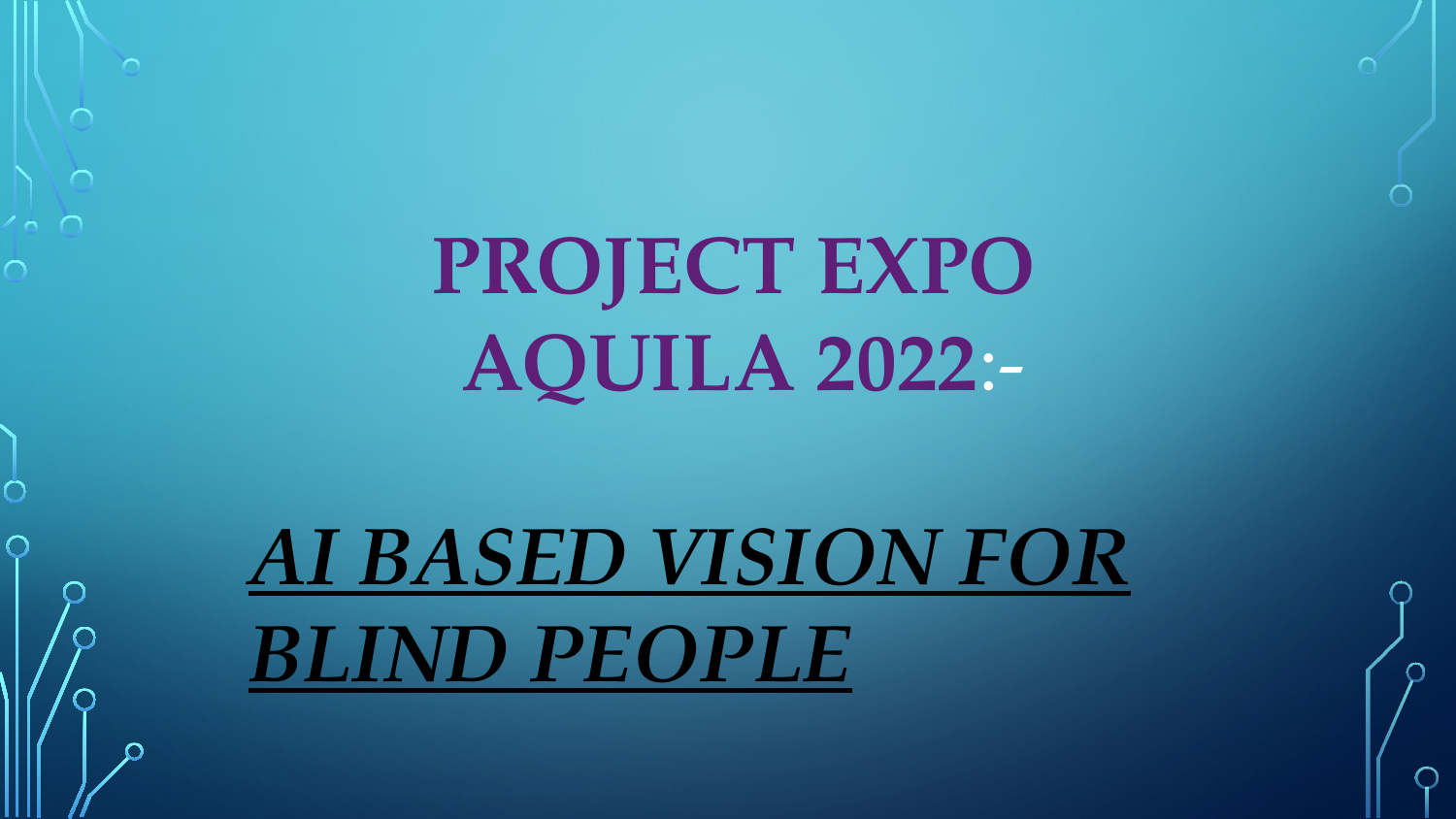

PROJECT EXPO
 AQUILA 2022:-

AI BASED VISION FOR BLIND PEOPLE